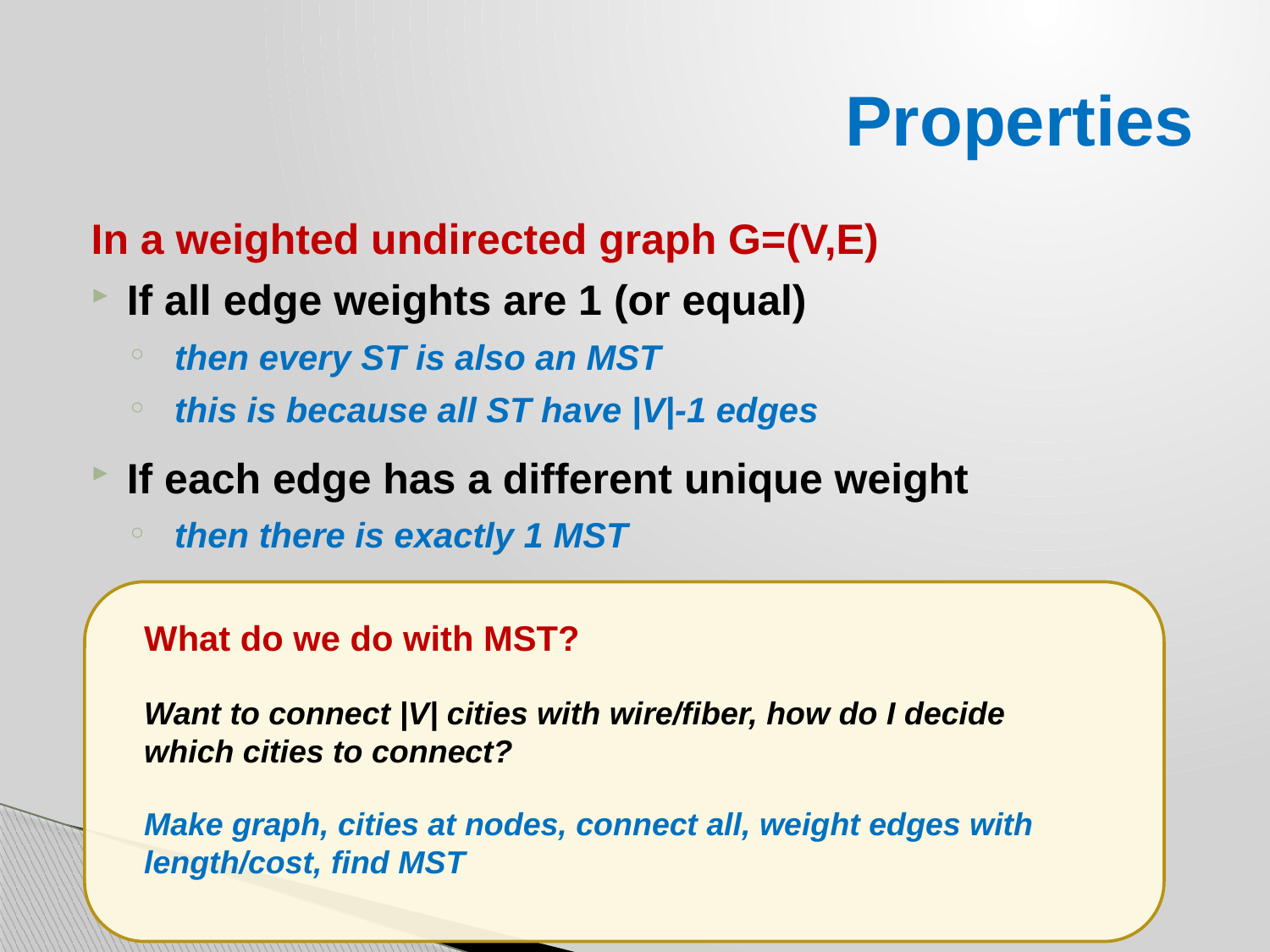

# Properties
In a weighted undirected graph G=(V,E)
If all edge weights are 1 (or equal)
then every ST is also an MST
this is because all ST have |V|-1 edges
If each edge has a different unique weight
then there is exactly 1 MST

What do we do with MST?
Want to connect |V| cities with wire/fiber, how do I decide which cities to connect?
Make graph, cities at nodes, connect all, weight edges with length/cost, find MST